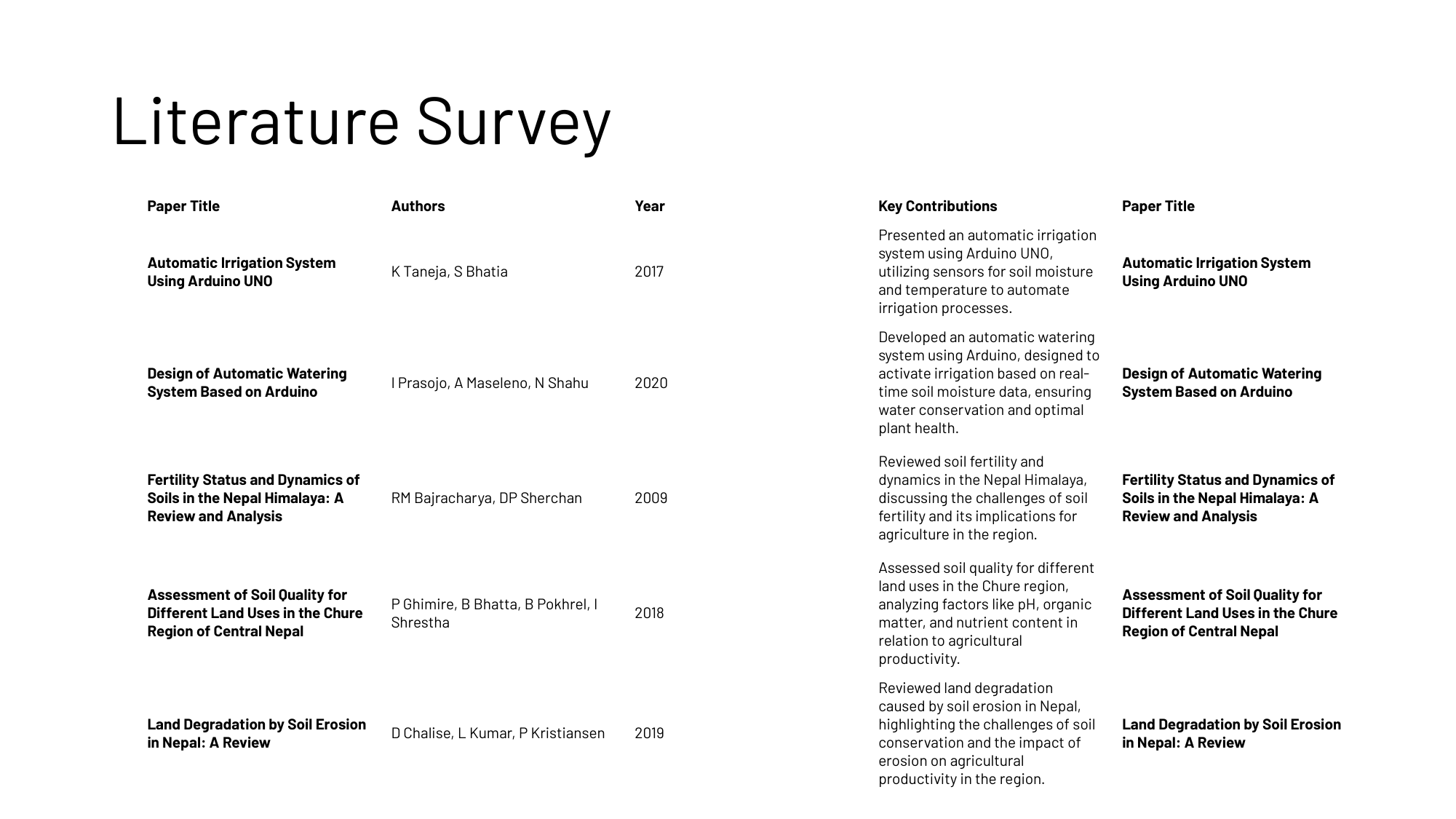

# Literature Survey
| Paper Title | Authors | Year | Key Contributions | Paper Title |
| --- | --- | --- | --- | --- |
| Automatic Irrigation System Using Arduino UNO | K Taneja, S Bhatia | 2017 | Presented an automatic irrigation system using Arduino UNO, utilizing sensors for soil moisture and temperature to automate irrigation processes. | Automatic Irrigation System Using Arduino UNO |
| Design of Automatic Watering System Based on Arduino | I Prasojo, A Maseleno, N Shahu | 2020 | Developed an automatic watering system using Arduino, designed to activate irrigation based on real-time soil moisture data, ensuring water conservation and optimal plant health. | Design of Automatic Watering System Based on Arduino |
| Fertility Status and Dynamics of Soils in the Nepal Himalaya: A Review and Analysis | RM Bajracharya, DP Sherchan | 2009 | Reviewed soil fertility and dynamics in the Nepal Himalaya, discussing the challenges of soil fertility and its implications for agriculture in the region. | Fertility Status and Dynamics of Soils in the Nepal Himalaya: A Review and Analysis |
| Assessment of Soil Quality for Different Land Uses in the Chure Region of Central Nepal | P Ghimire, B Bhatta, B Pokhrel, I Shrestha | 2018 | Assessed soil quality for different land uses in the Chure region, analyzing factors like pH, organic matter, and nutrient content in relation to agricultural productivity. | Assessment of Soil Quality for Different Land Uses in the Chure Region of Central Nepal |
| Land Degradation by Soil Erosion in Nepal: A Review | D Chalise, L Kumar, P Kristiansen | 2019 | Reviewed land degradation caused by soil erosion in Nepal, highlighting the challenges of soil conservation and the impact of erosion on agricultural productivity in the region. | Land Degradation by Soil Erosion in Nepal: A Review |